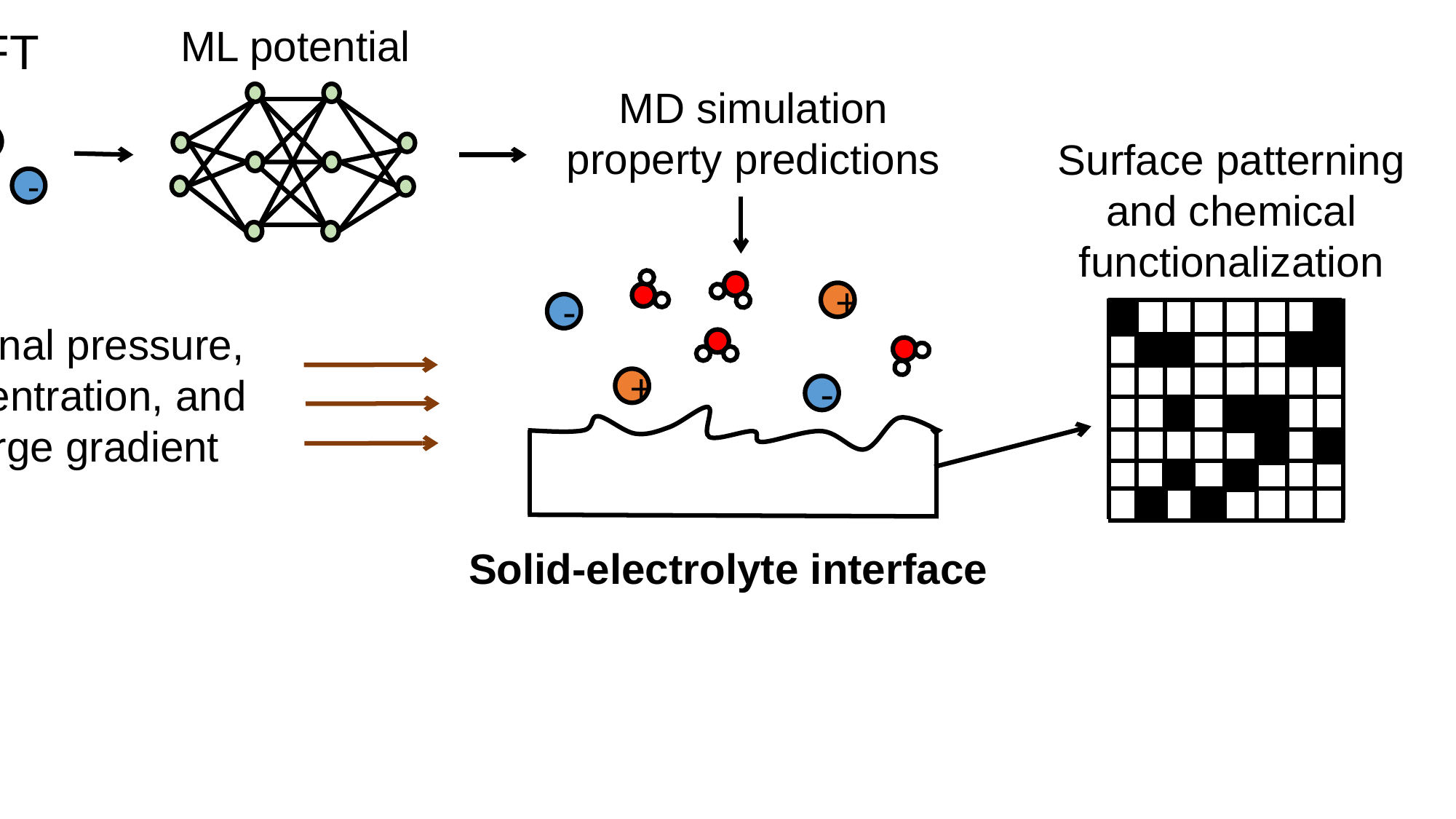

ML potential
DFT
MD simulation property predictions

+
Surface patterning and chemical functionalization
-

+
-

+
-

External pressure, concentration, and charge gradient

Solid-electrolyte interface